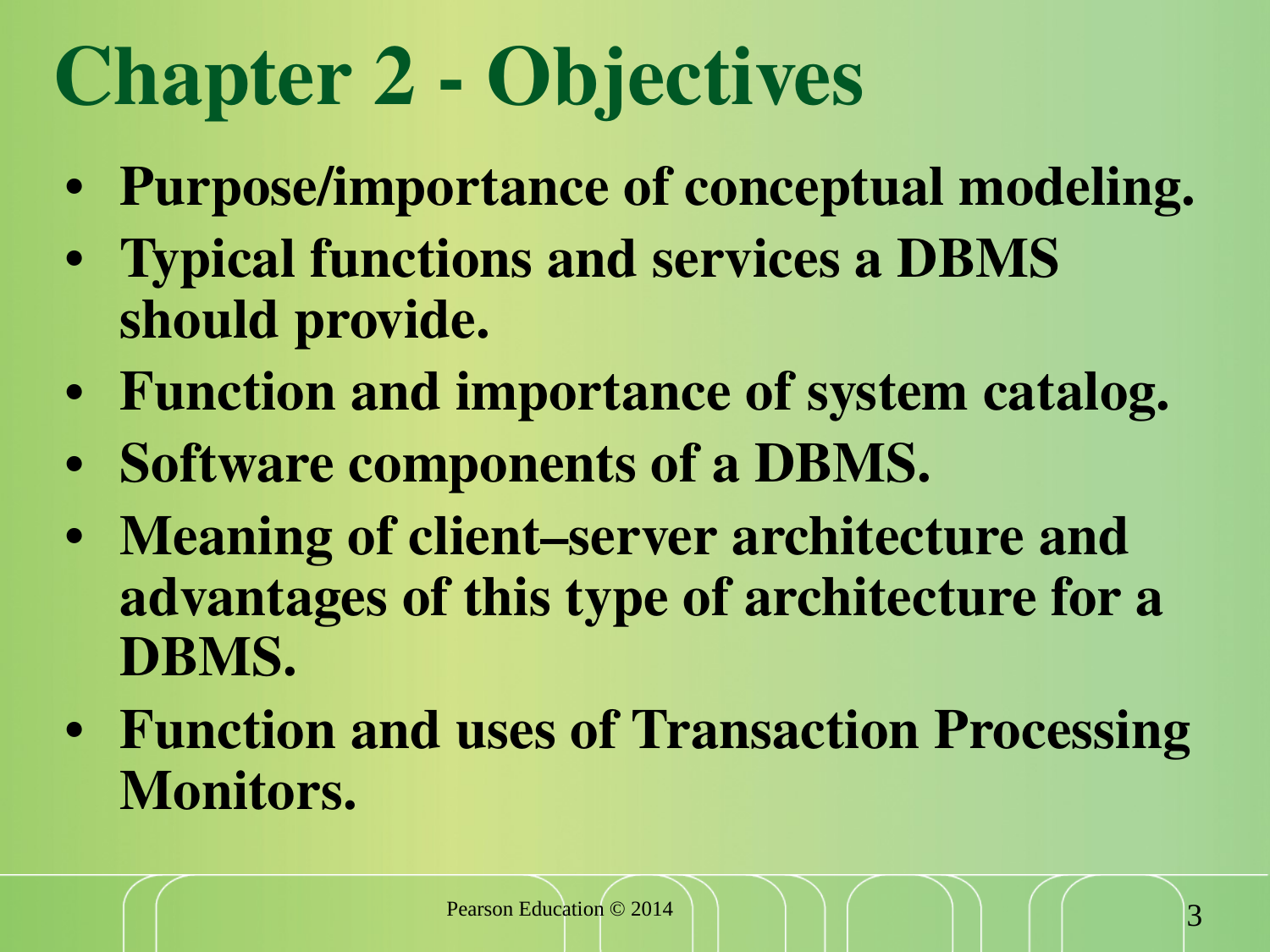

# Chapter 2 - Objectives
Purpose/importance of conceptual modeling.
Typical functions and services a DBMS should provide.
Function and importance of system catalog.
Software components of a DBMS.
Meaning of client–server architecture and advantages of this type of architecture for a DBMS.
Function and uses of Transaction Processing Monitors.
3
Pearson Education © 2014